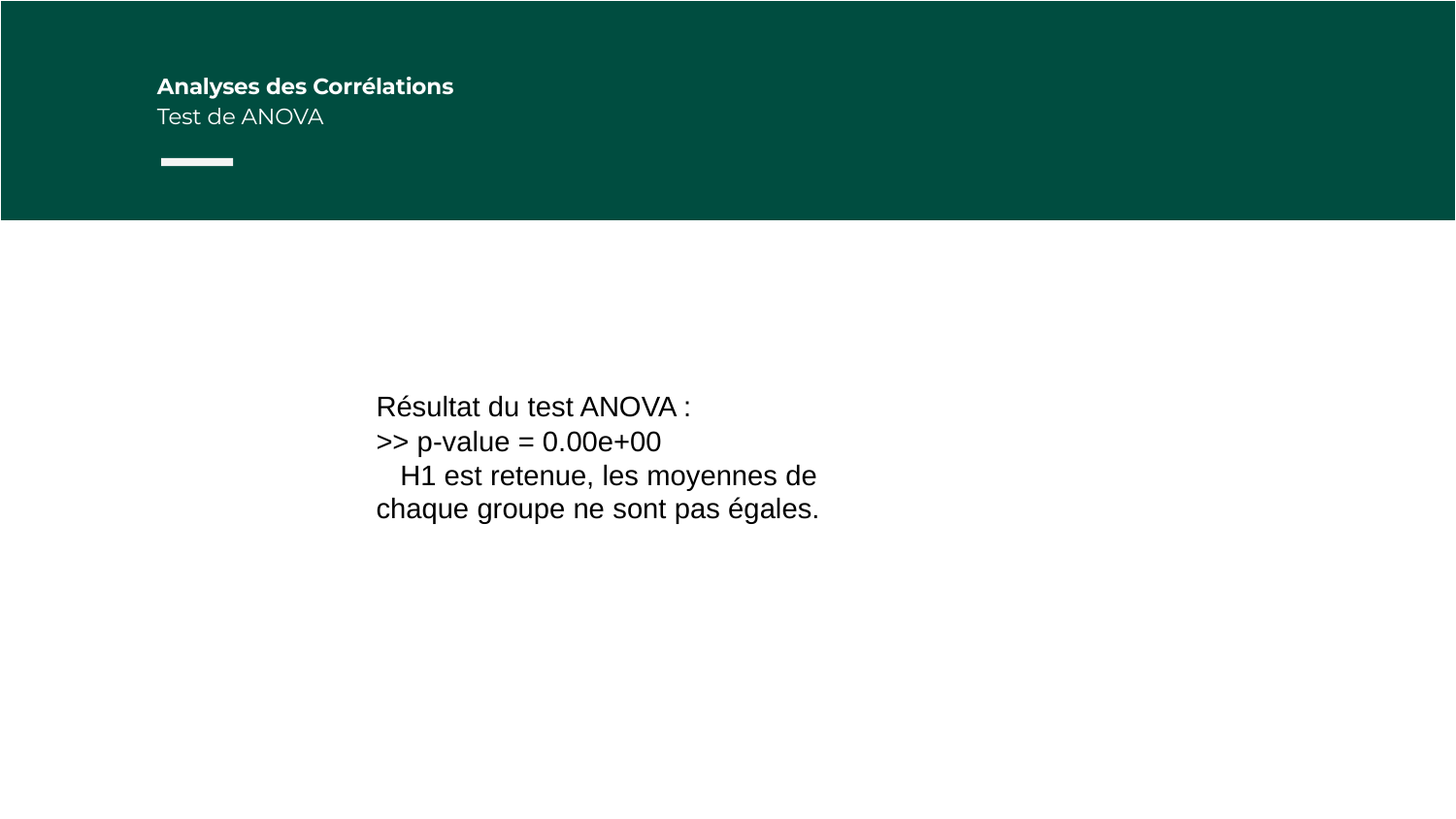

Analyses des Corrélations
Test de ANOVA

Résultat du test ANOVA :
>> p-value = 0.00e+00
   H1 est retenue, les moyennes de chaque groupe ne sont pas égales.